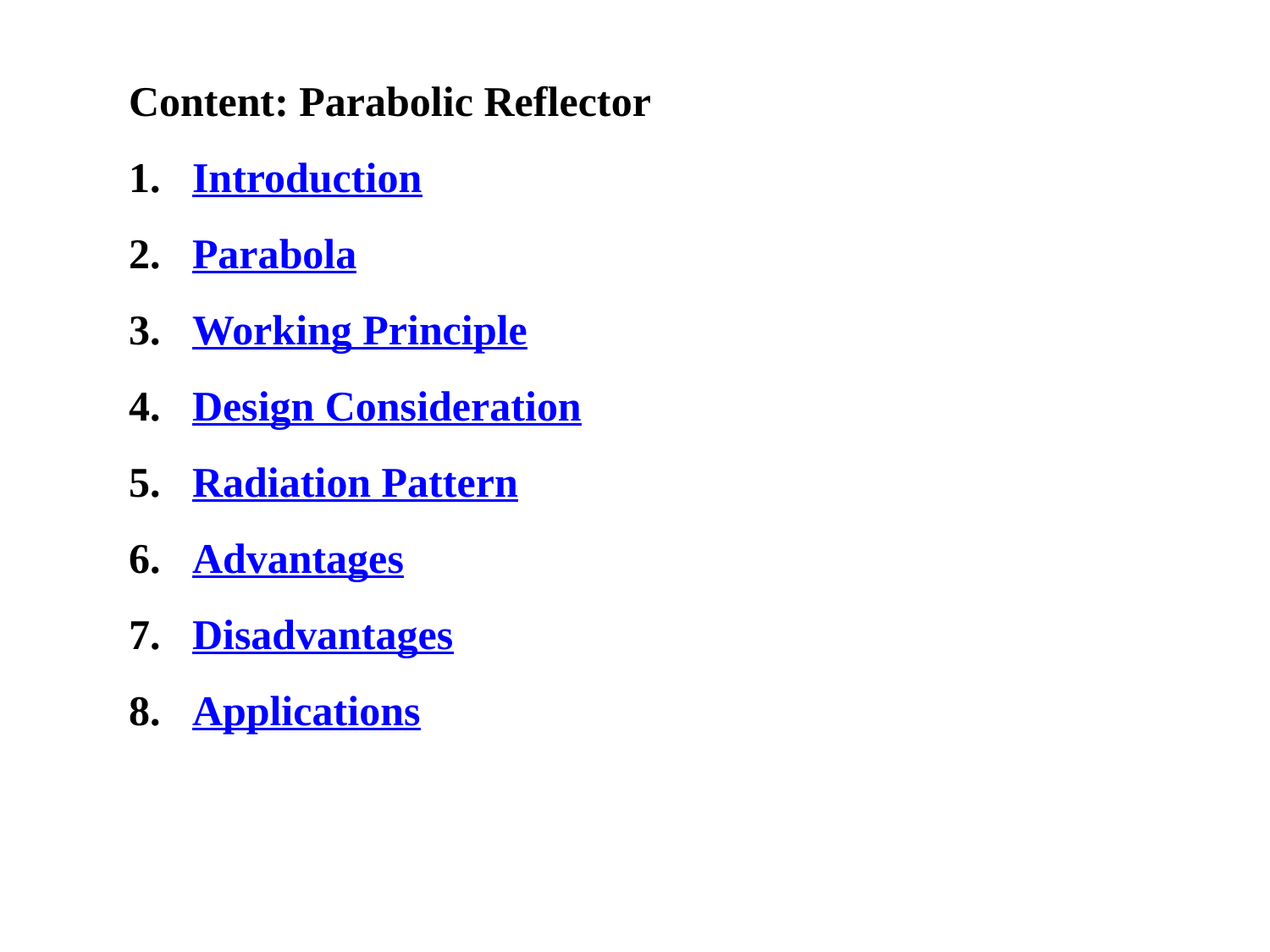

Content: Parabolic Reflector
Introduction
Parabola
Working Principle
Design Consideration
Radiation Pattern
Advantages
Disadvantages
Applications